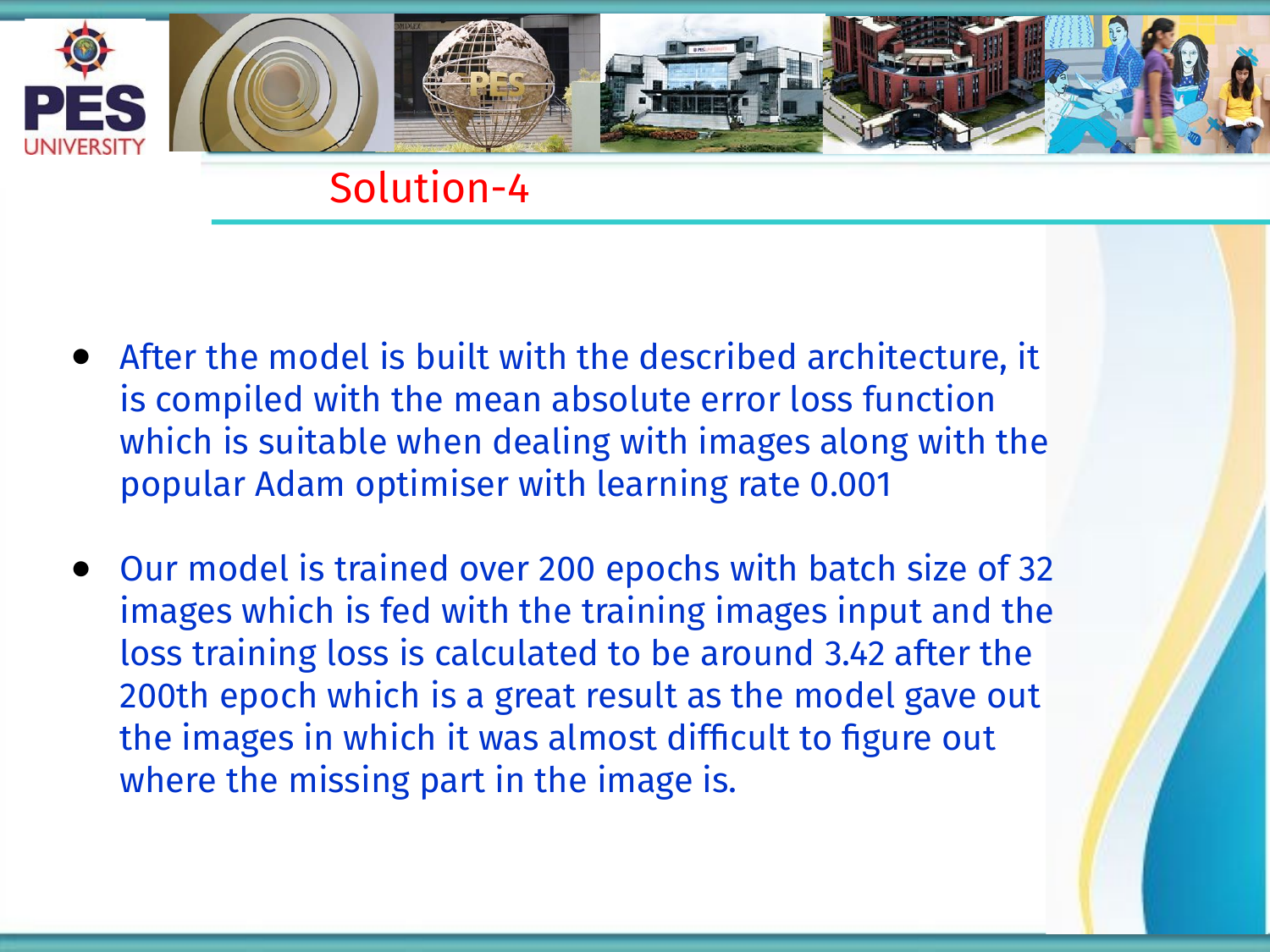

# Solution-4

After the model is built with the described architecture, it is compiled with the mean absolute error loss function which is suitable when dealing with images along with the popular Adam optimiser with learning rate 0.001

Our model is trained over 200 epochs with batch size of 32 images which is fed with the training images input and the loss training loss is calculated to be around 3.42 after the 200th epoch which is a great result as the model gave out the images in which it was almost difficult to figure out where the missing part in the image is.